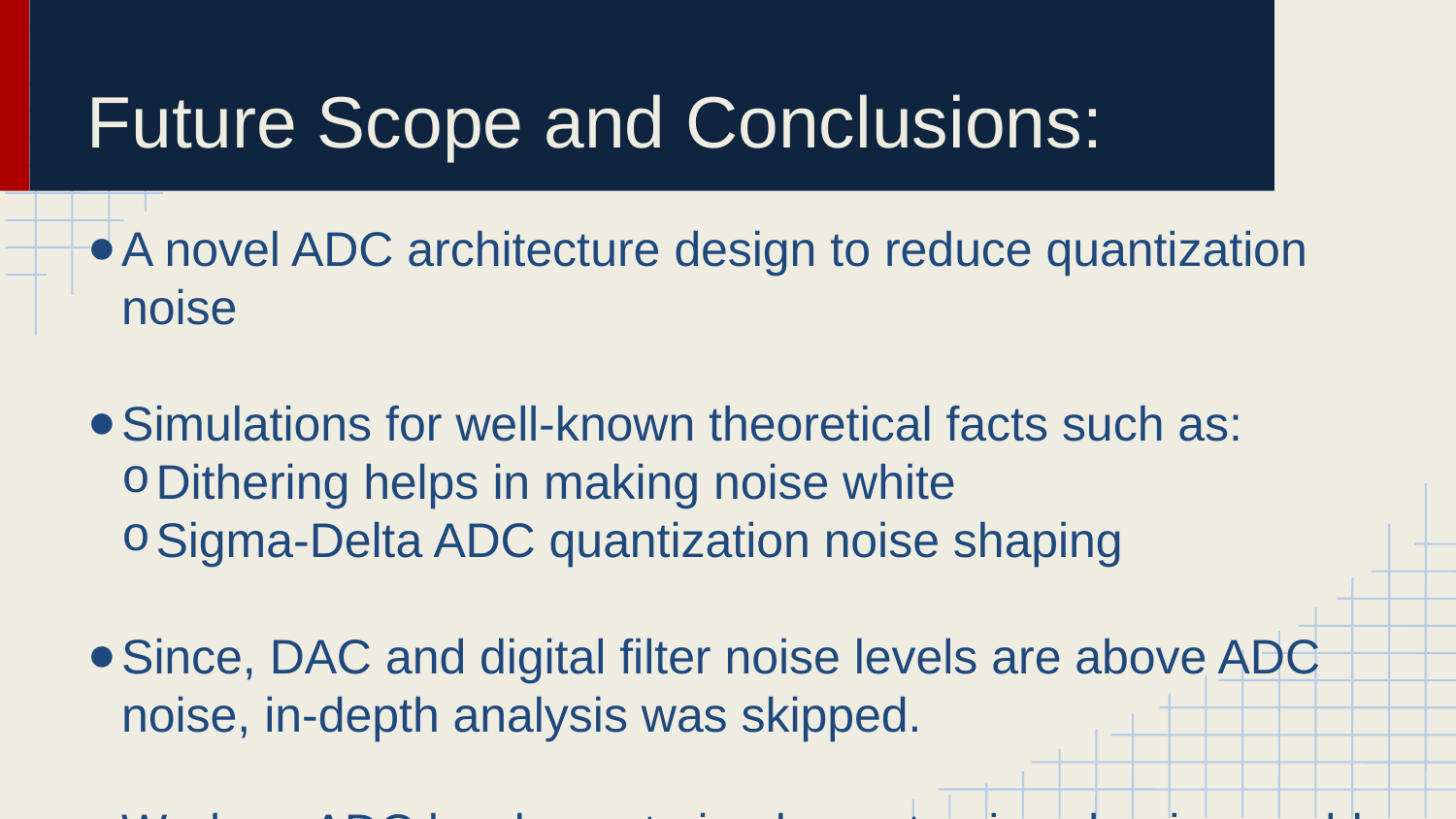

Future Scope and Conclusions:
A novel ADC architecture design to reduce quantization noise

Simulations for well-known theoretical facts such as:
Dithering helps in making noise white
Sigma-Delta ADC quantization noise shaping

Since, DAC and digital filter noise levels are above ADC noise, in-depth analysis was skipped.

Work on ADC hardware to implement noise shaping could be done later